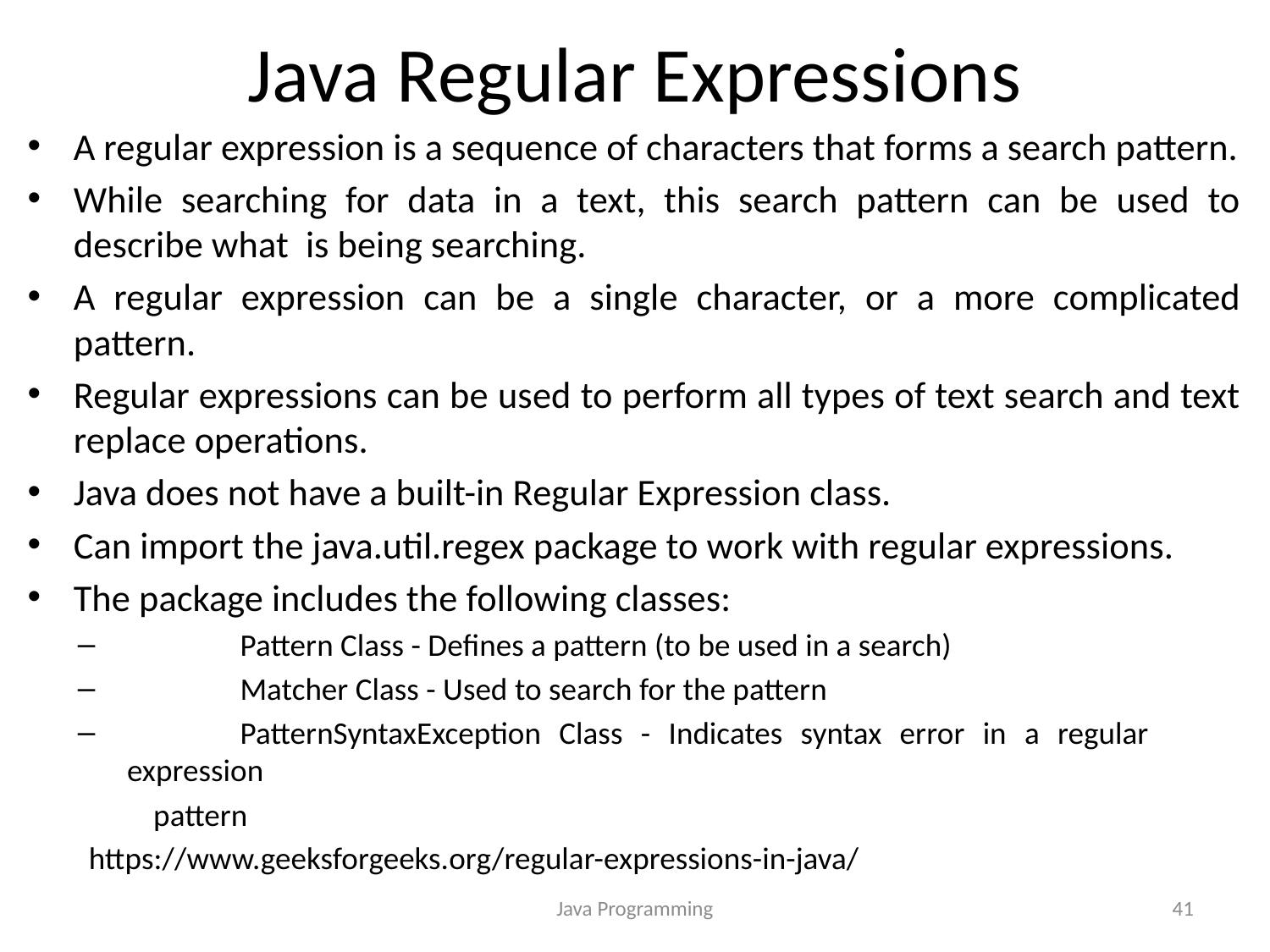

# Java Regular Expressions
A regular expression is a sequence of characters that forms a search pattern.
While searching for data in a text, this search pattern can be used to describe what  is being searching.
A regular expression can be a single character, or a more complicated pattern.
Regular expressions can be used to perform all types of text search and text replace operations.
Java does not have a built-in Regular Expression class.
Can import the java.util.regex package to work with regular expressions.
The package includes the following classes:
	Pattern Class - Defines a pattern (to be used in a search)
	Matcher Class - Used to search for the pattern
	PatternSyntaxException Class - Indicates syntax error in a regular 	expression
         pattern
https://www.geeksforgeeks.org/regular-expressions-in-java/
Java Programming
41